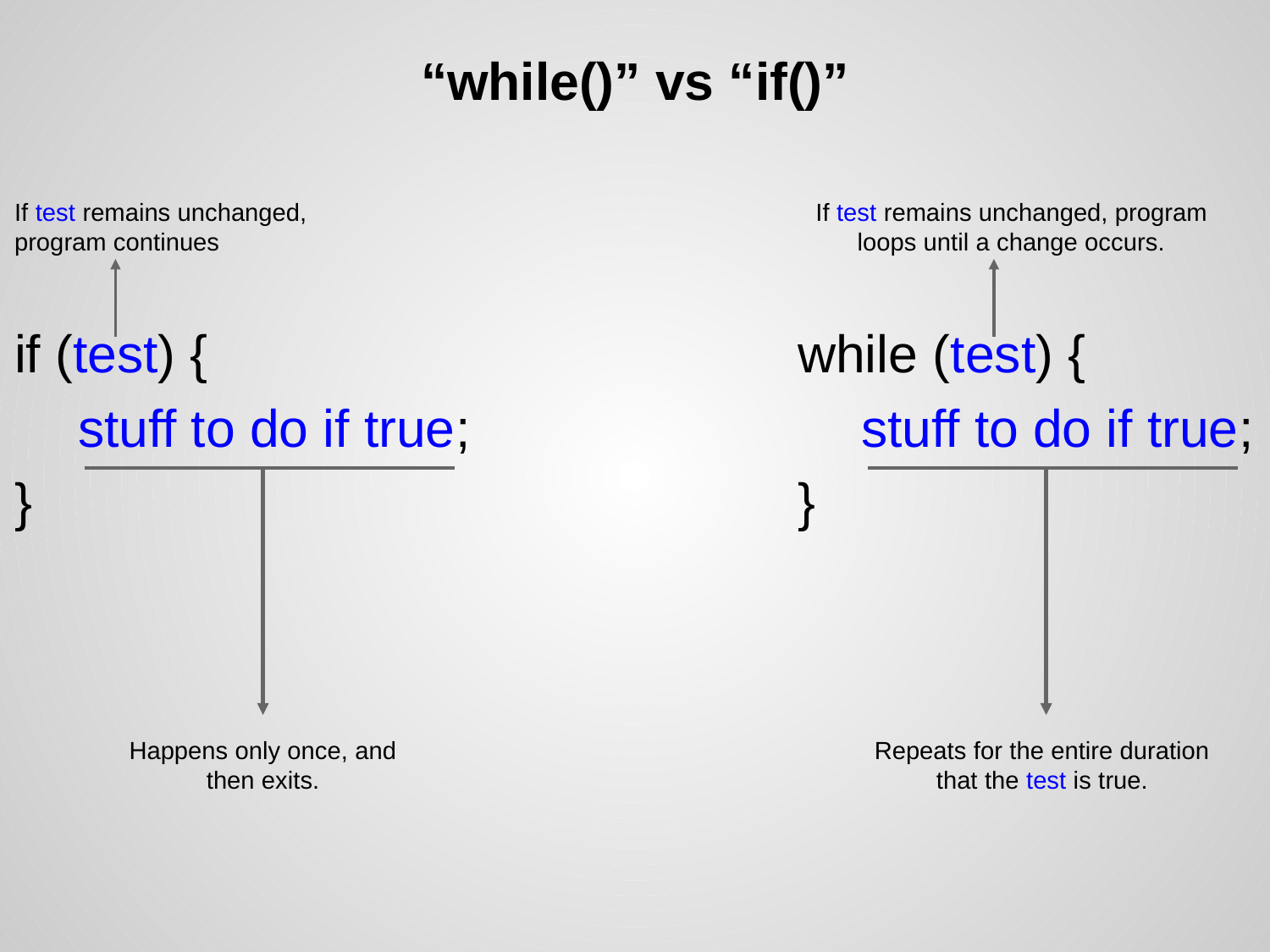

# “while()” vs “if()”
If test remains unchanged, program continues
If test remains unchanged, program loops until a change occurs.
if (test) {
stuff to do if true;
}
while (test) {
stuff to do if true;
}
Happens only once, and then exits.
Repeats for the entire duration that the test is true.